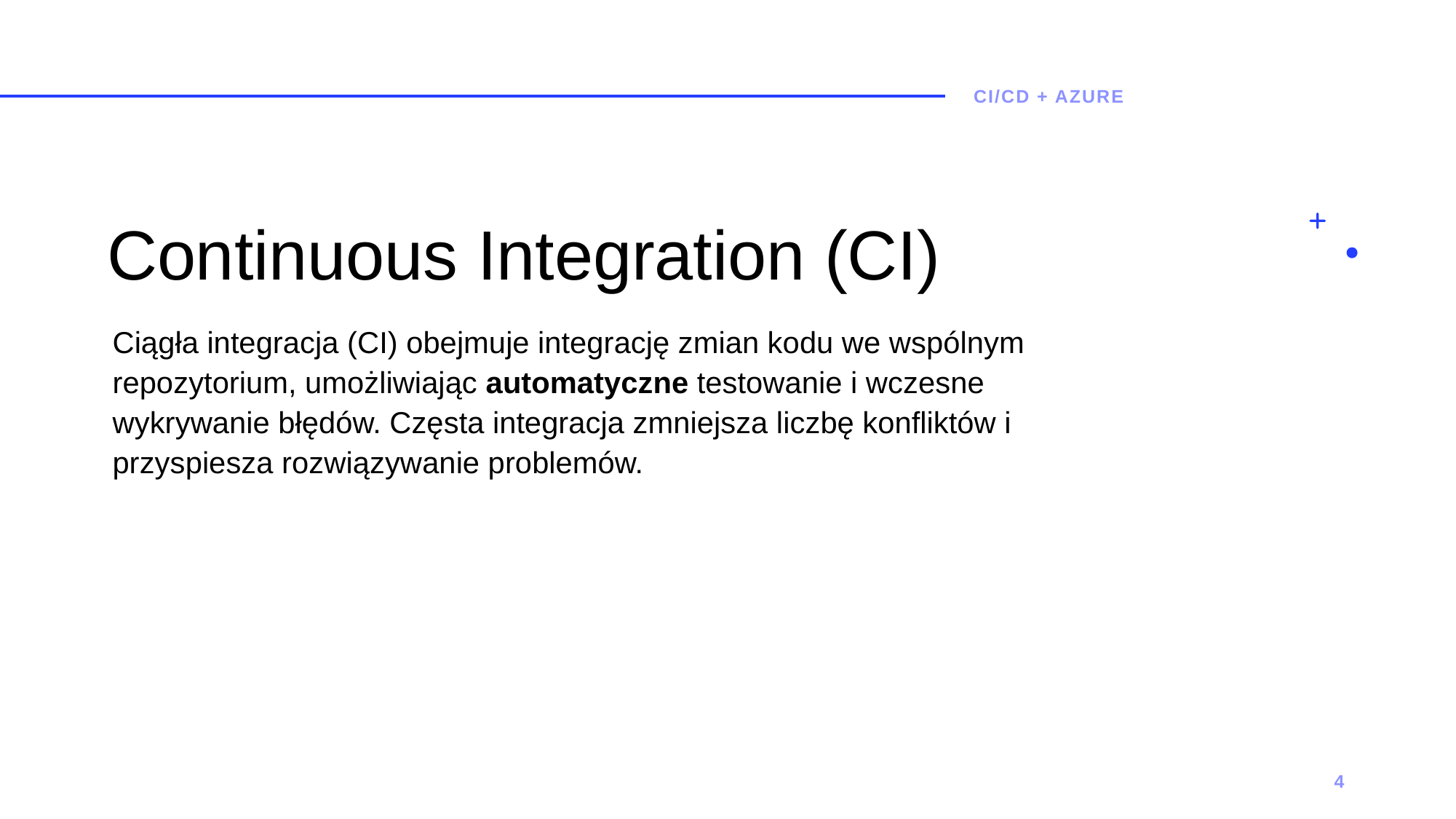

Ci/CD + azure
# Continuous Integration (CI)
Ciągła integracja (CI) obejmuje integrację zmian kodu we wspólnym repozytorium, umożliwiając automatyczne testowanie i wczesne wykrywanie błędów. Częsta integracja zmniejsza liczbę konfliktów i przyspiesza rozwiązywanie problemów.
4